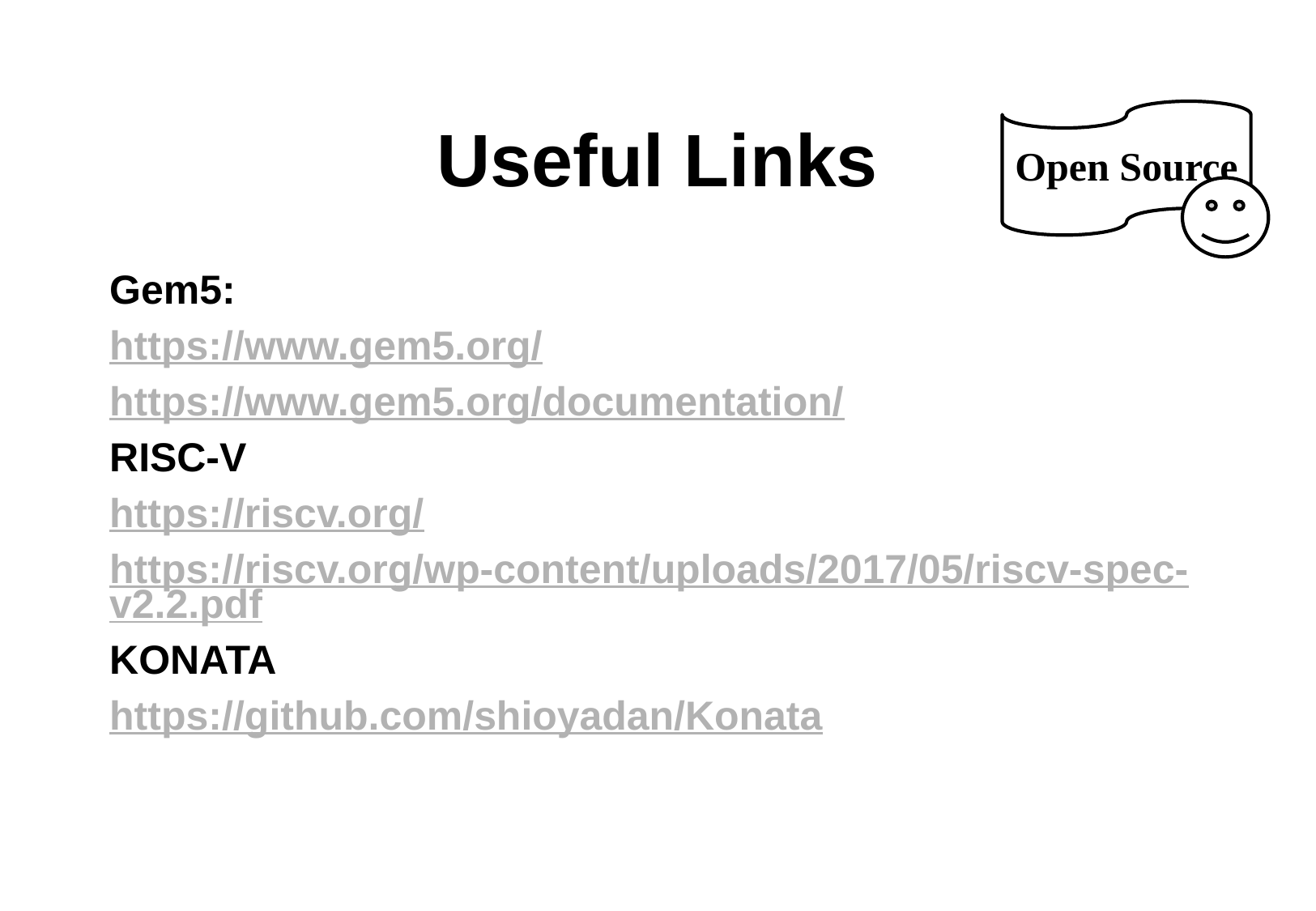

# Useful Links
Open Source

Gem5:
https://www.gem5.org/
https://www.gem5.org/documentation/
RISC-V
https://riscv.org/
https://riscv.org/wp-content/uploads/2017/05/riscv-spec-v2.2.pdf
KONATA
https://github.com/shioyadan/Konata